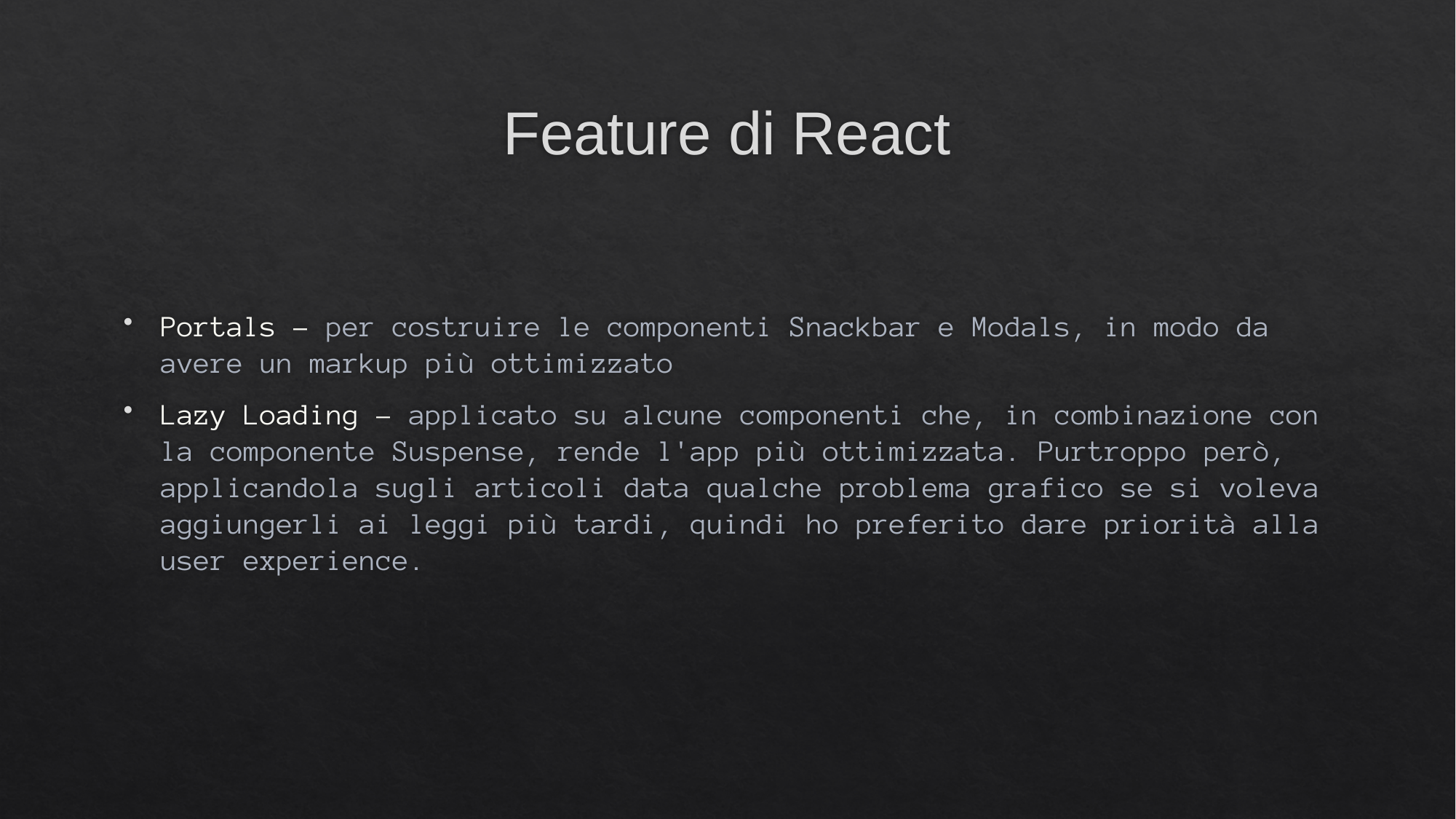

# Feature di React
Portals - per costruire le componenti Snackbar e Modals, in modo da avere un markup più ottimizzato
Lazy Loading – applicato su alcune componenti che, in combinazione con la componente Suspense, rende l'app più ottimizzata. Purtroppo però, applicandola sugli articoli data qualche problema grafico se si voleva aggiungerli ai leggi più tardi, quindi ho preferito dare priorità alla user experience.